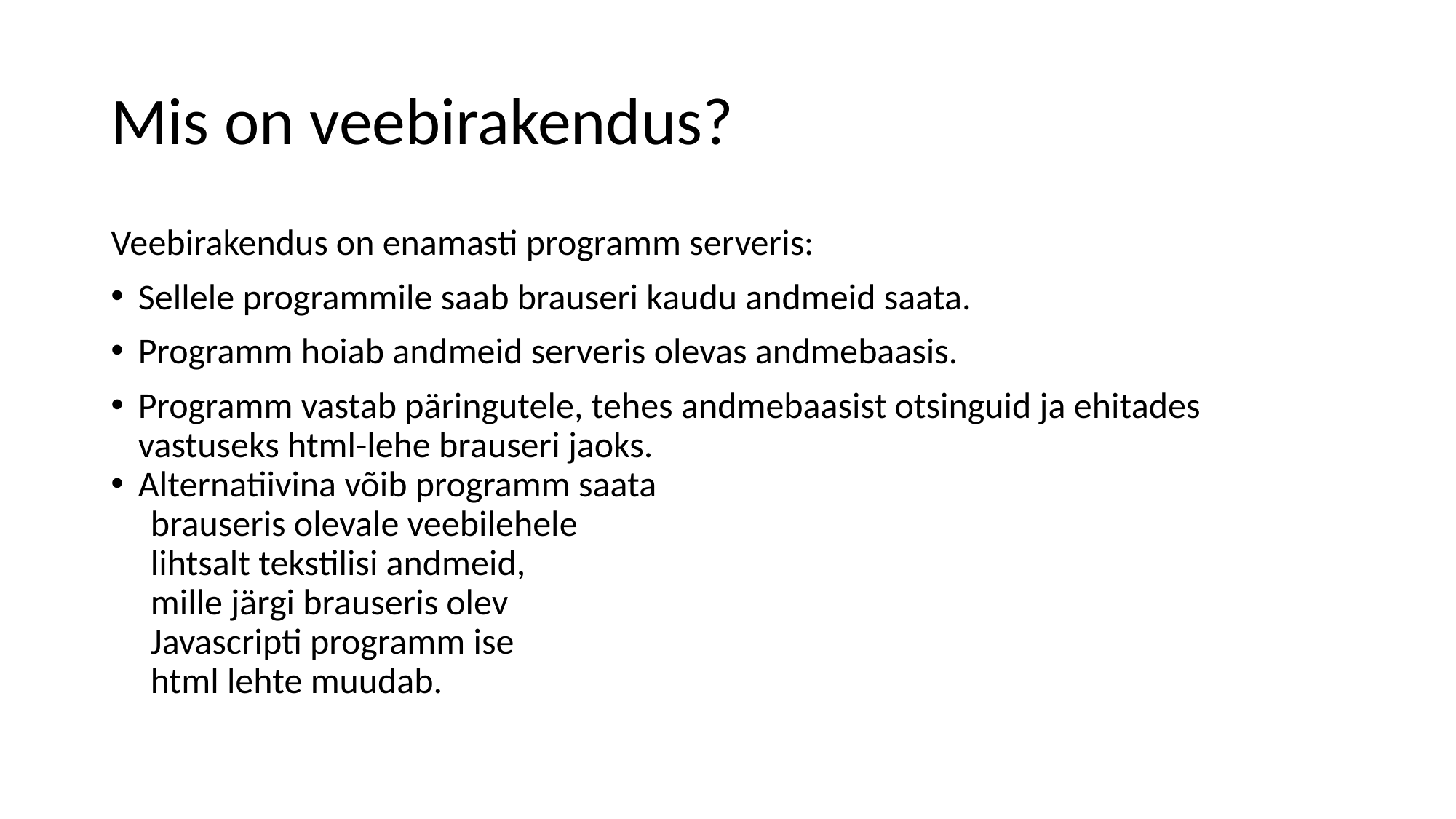

# Mis on veebirakendus?
Veebirakendus on enamasti programm serveris:
Sellele programmile saab brauseri kaudu andmeid saata.
Programm hoiab andmeid serveris olevas andmebaasis.
Programm vastab päringutele, tehes andmebaasist otsinguid ja ehitades vastuseks html-lehe brauseri jaoks.
Alternatiivina võib programm saata
    brauseris olevale veebilehele
    lihtsalt tekstilisi andmeid,
    mille järgi brauseris olev
    Javascripti programm ise
    html lehte muudab.